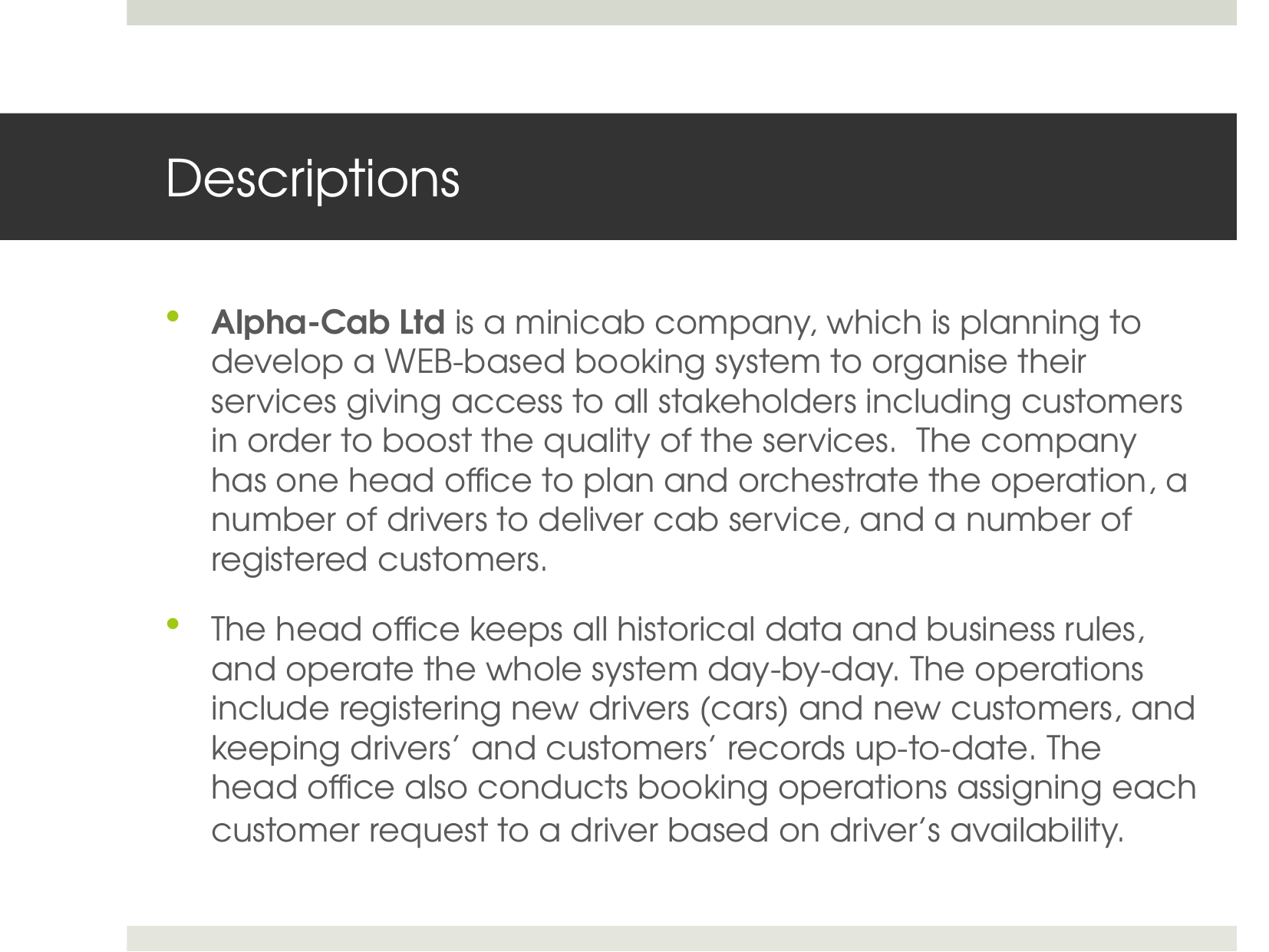

# Descriptions
Alpha-Cab Ltd is a minicab company, which is planning to develop a WEB-based booking system to organise their services giving access to all stakeholders including customers in order to boost the quality of the services.  The company has one head office to plan and orchestrate the operation, a number of drivers to deliver cab service, and a number of registered customers.
The head office keeps all historical data and business rules, and operate the whole system day-by-day. The operations include registering new drivers (cars) and new customers, and keeping drivers’ and customers’ records up-to-date. The head office also conducts booking operations assigning each customer request to a driver based on driver’s availability.